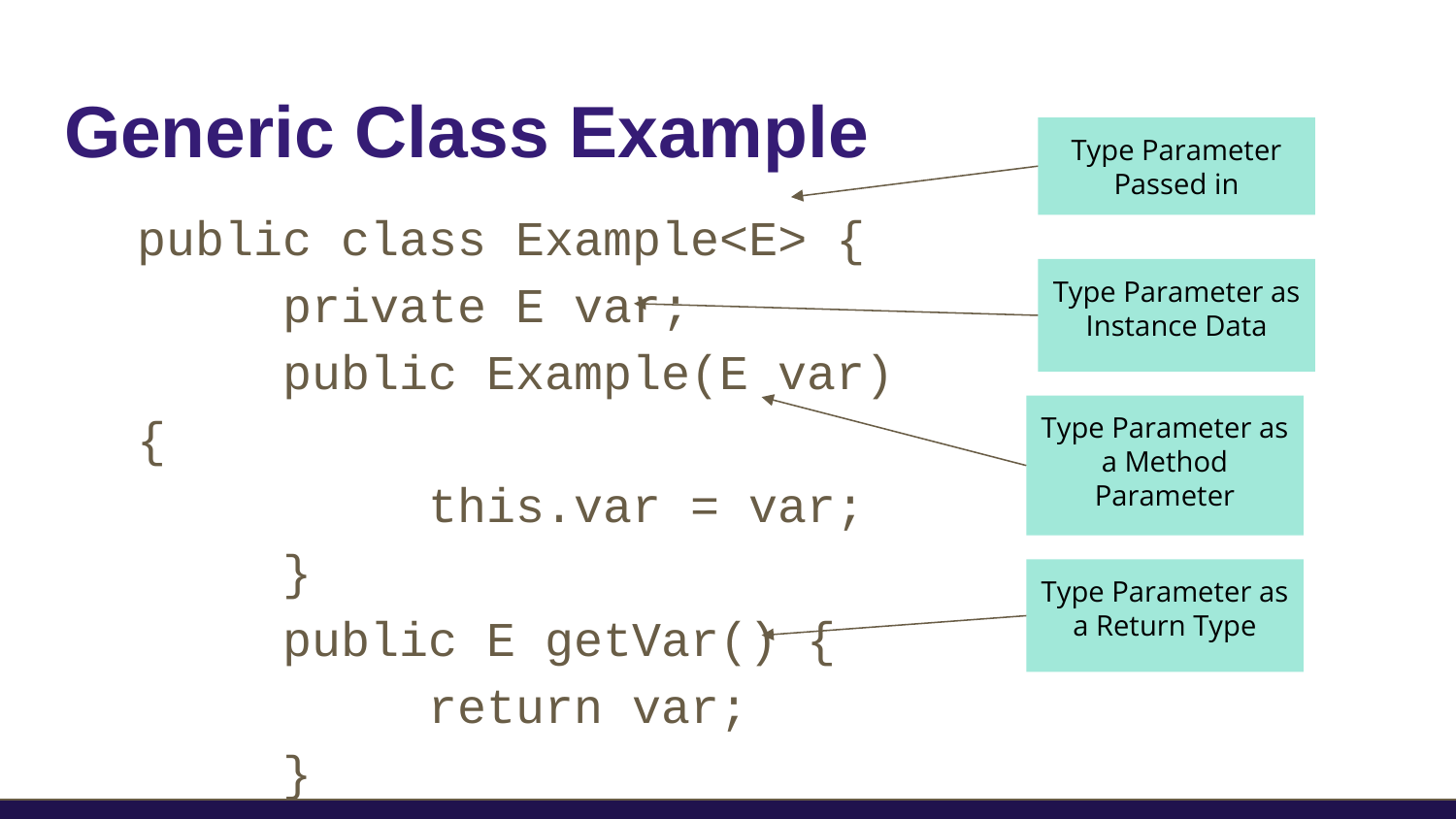

# Generic Class Example
Type Parameter Passed in
public class Example<E> {
	private E var;
	public Example(E var) {
		this.var = var;
	}
	public E getVar() {
		return var;
	}
}
Type Parameter as Instance Data
Type Parameter as a Method Parameter
Type Parameter as a Return Type